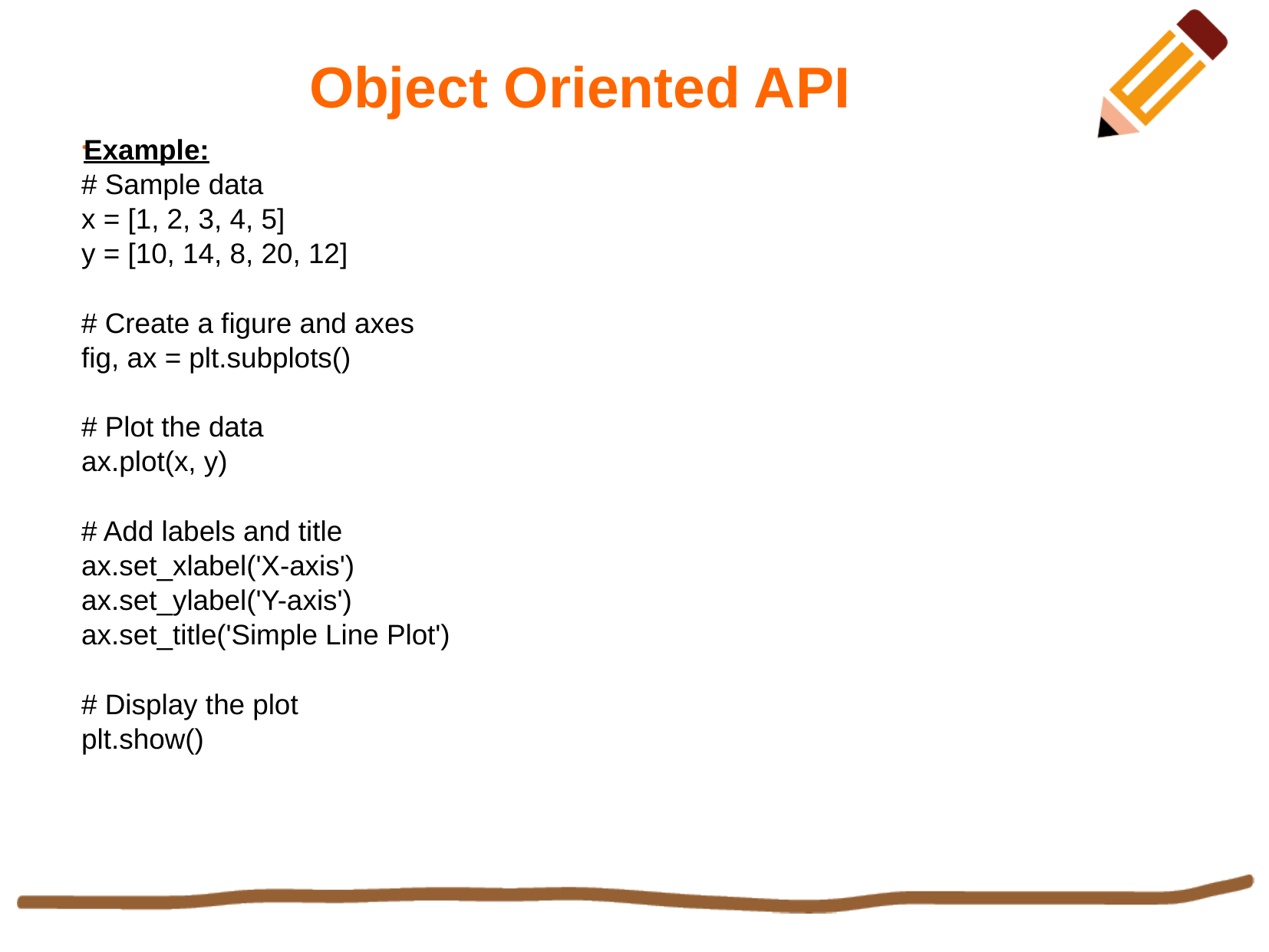

Object Oriented API
Example:
# Sample data
x = [1, 2, 3, 4, 5]
y = [10, 14, 8, 20, 12]

# Create a figure and axes
fig, ax = plt.subplots()

# Plot the data
ax.plot(x, y)

# Add labels and title
ax.set_xlabel('X-axis')
ax.set_ylabel('Y-axis')
ax.set_title('Simple Line Plot')

# Display the plot
plt.show()